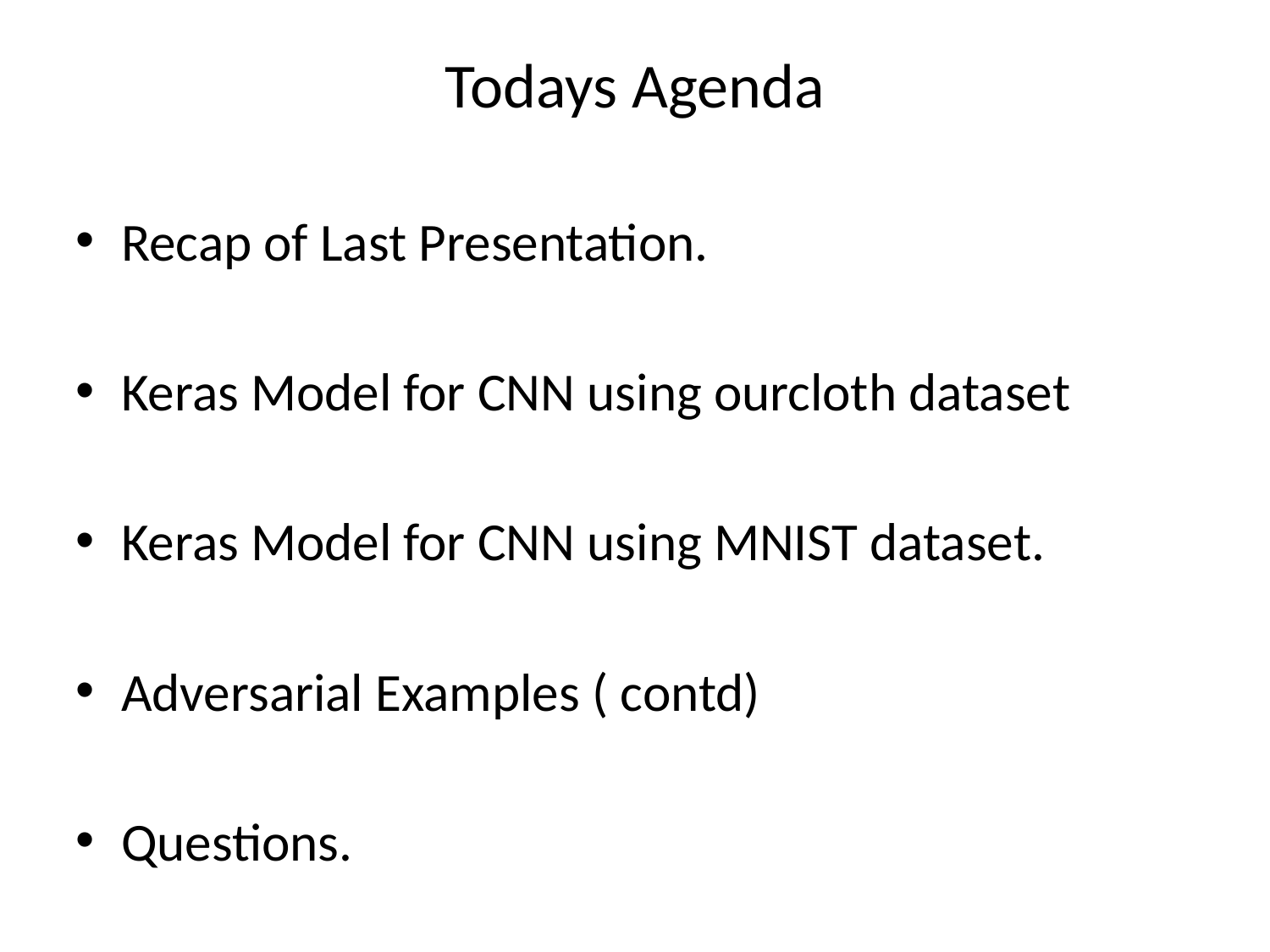

Todays Agenda
Recap of Last Presentation.

Keras Model for CNN using ourcloth dataset

Keras Model for CNN using MNIST dataset.

Adversarial Examples ( contd)

Questions.